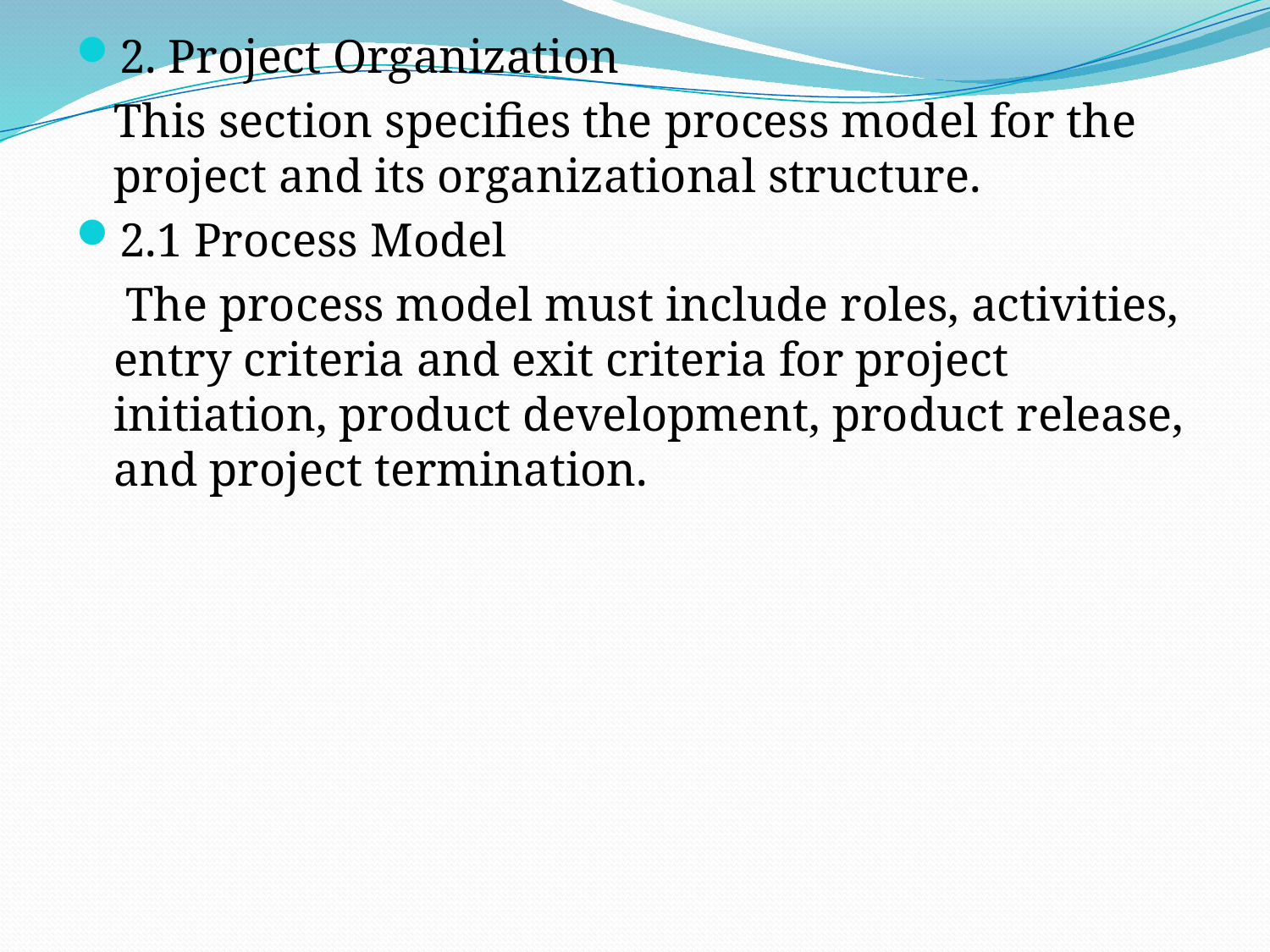

2. Project Organization
	This section specifies the process model for the project and its organizational structure.
2.1 Process Model
	 The process model must include roles, activities, entry criteria and exit criteria for project initiation, product development, product release, and project termination.